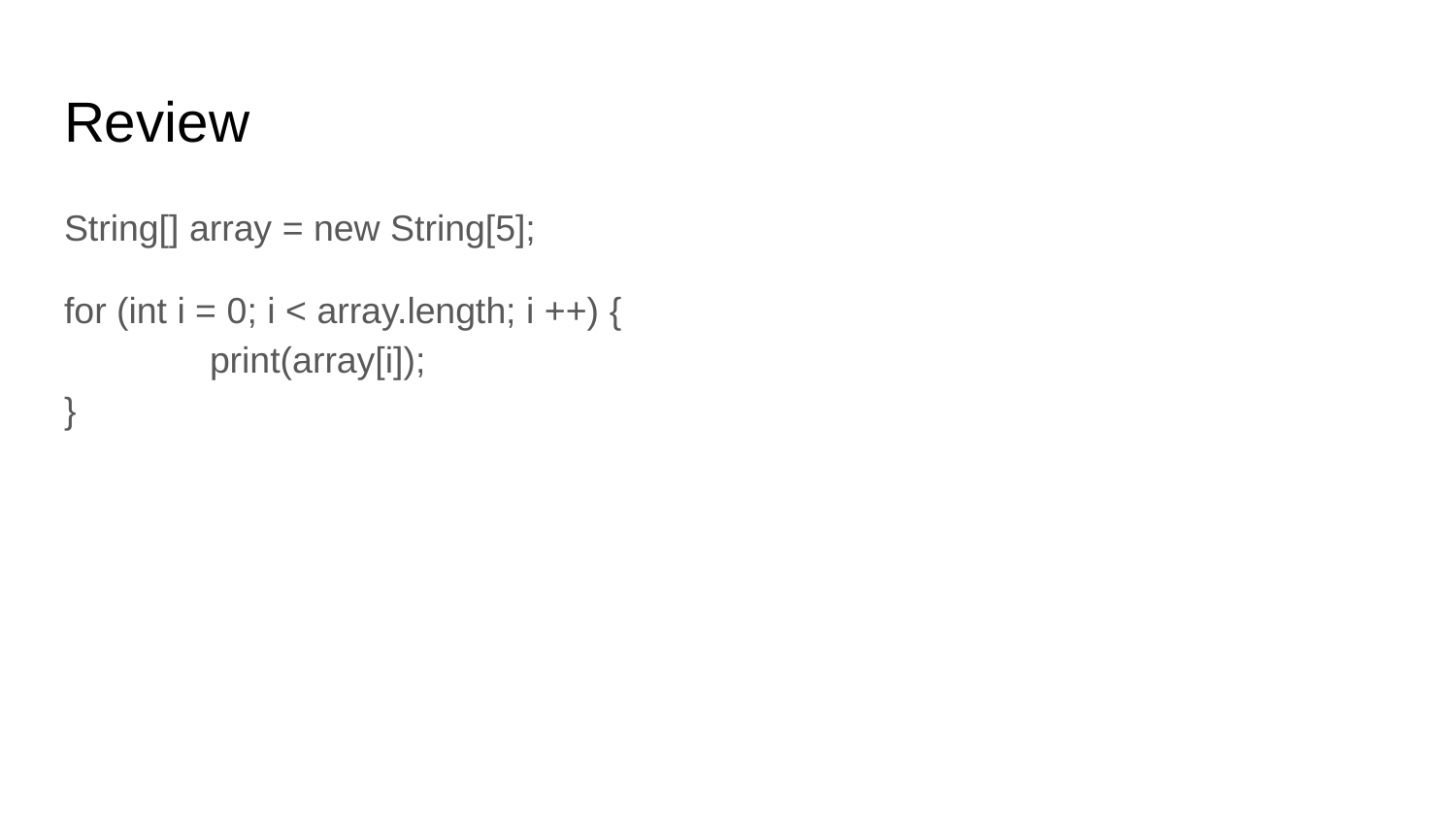

# Review
String[] array = new String[5];
for (int i = 0; i < array.length; i ++) {
	print(array[i]);
}